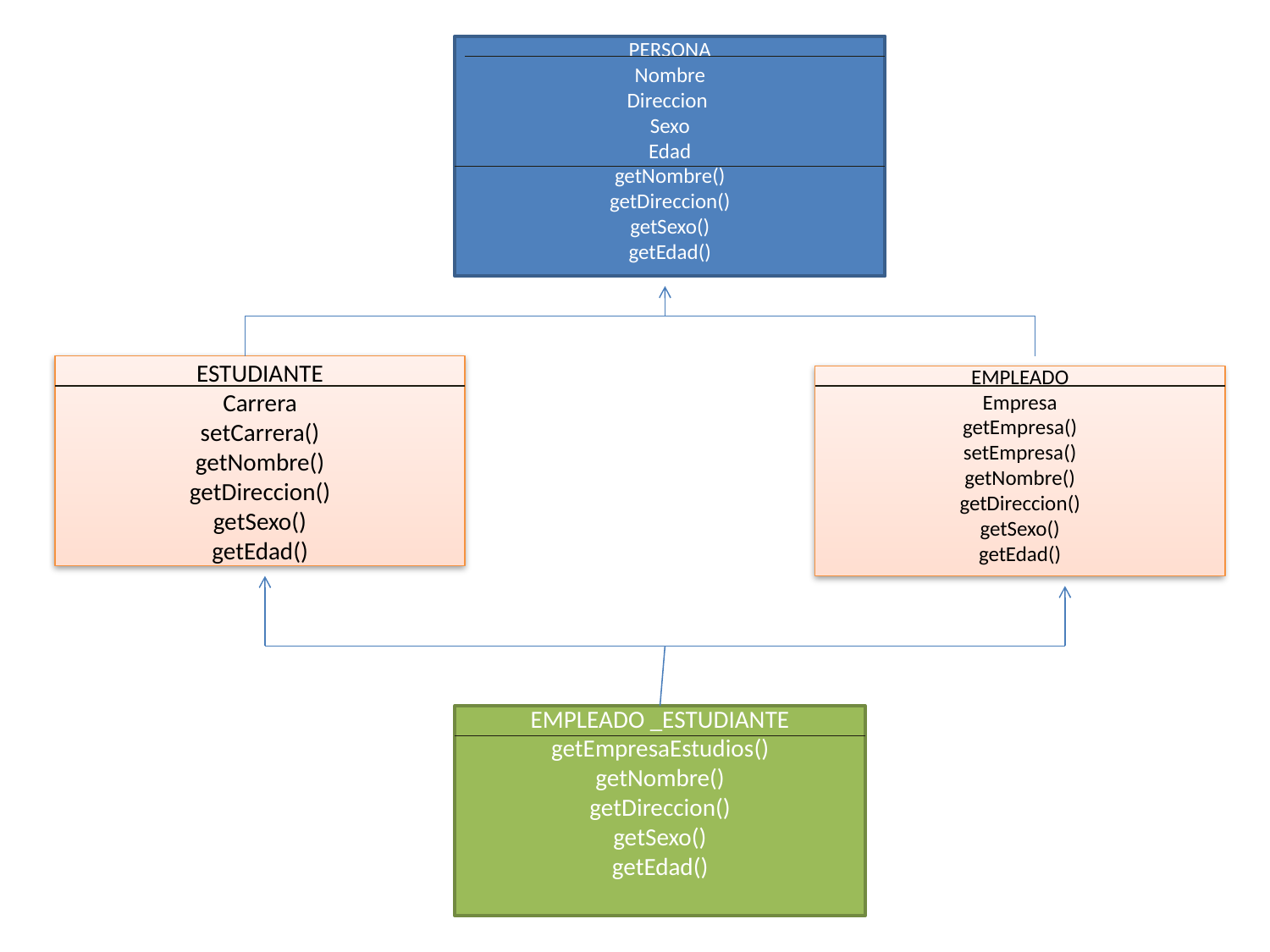

PERSONA
Nombre
Direccion
Sexo
Edad
getNombre()
getDireccion()
getSexo()
getEdad()

ESTUDIANTE
Carrera
setCarrera()
getNombre()
getDireccion()
getSexo()
getEdad()

EMPLEADO
Empresa
getEmpresa()
setEmpresa()
getNombre()
getDireccion()
getSexo()
getEdad()

EMPLEADO _ESTUDIANTE
getEmpresaEstudios()
getNombre()
getDireccion()
getSexo()
getEdad()